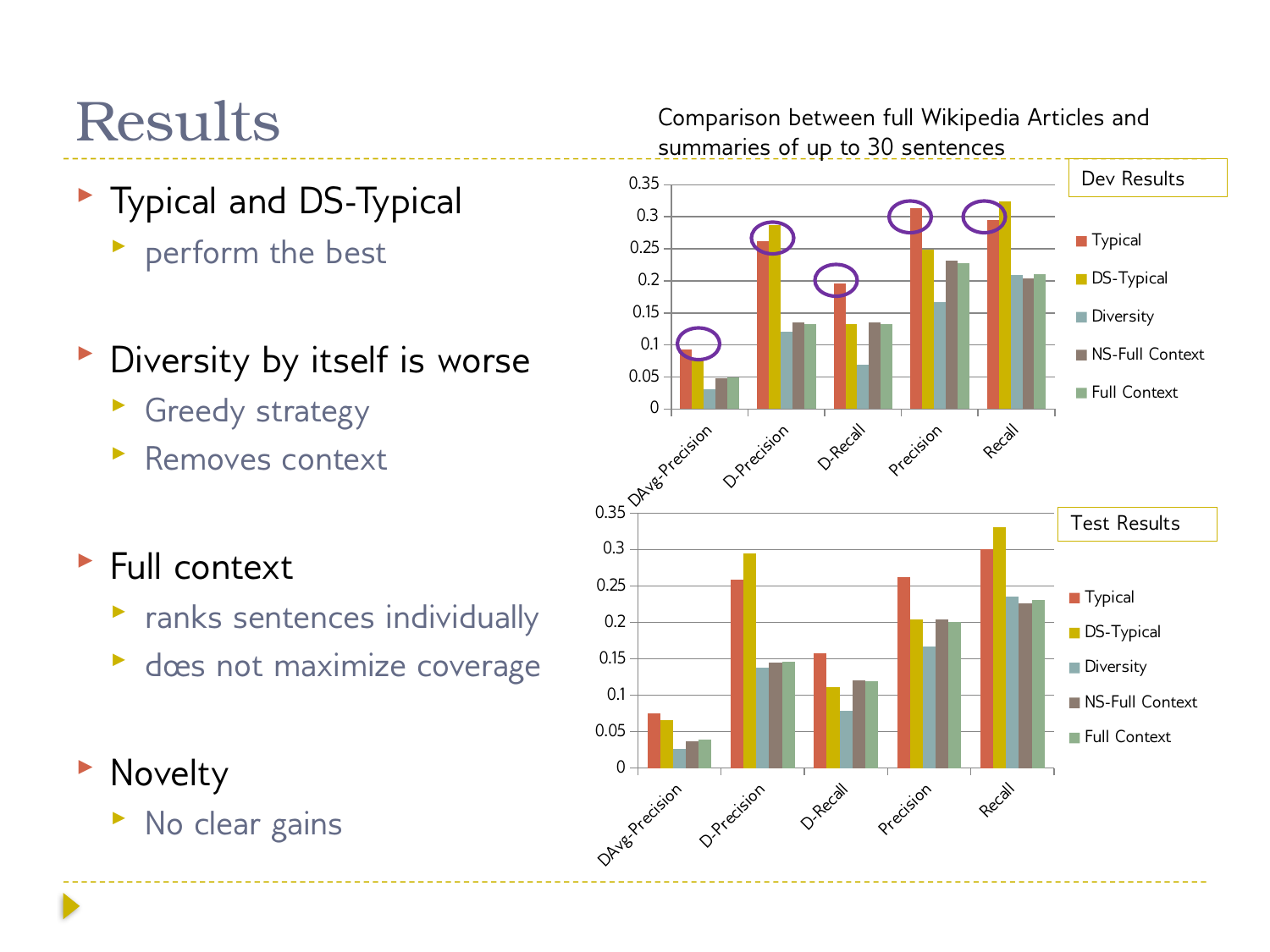

# Results
Comparison between full Wikipedia Articles and summaries of up to 30 sentences
Dev Results
Typical and DS-Typical
perform the best

Diversity by itself is worse
Greedy strategy
Removes context

Full context
ranks sentences individually
does not maximize coverage

Novelty
No clear gains

### Chart

| Category | Typical | DS-Typical | Diversity | NS-Full Context | Full Context |
|---|---|---|---|---|---|
| DAvg-Precision | 0.0929040587618837 | 0.0752631887452664 | 0.031019641371921 | 0.0483702647635683 | 0.0490000000000001 |
| D-Precision | 0.26229830460703 | 0.287338055434418 | 0.120874652838275 | 0.134780820628647 | 0.132394588744589 |
| D-Recall | 0.196286216813324 | 0.132411364980166 | 0.0685275386154378 | 0.135483923894184 | 0.132896144311907 |
| Precision | 0.313597202078448 | 0.248173274739743 | 0.166458983631396 | 0.232190798482 | 0.227085037921383 |
| Recall | 0.294732215355984 | 0.324198470074456 | 0.209821605551765 | 0.204060711725086 | 0.210248414442982 |

### Chart

| Category | Typical | DS-Typical | Diversity | NS-Full Context | Full Context |
|---|---|---|---|---|---|
| DAvg-Precision | 0.0744905082433171 | 0.0656814286081543 | 0.0262725087790538 | 0.0372080194032284 | 0.0385776427849095 |
| D-Precision | 0.258634739393696 | 0.294724000165933 | 0.137540358574517 | 0.144923709194468 | 0.145658211375021 |
| D-Recall | 0.157352153778363 | 0.111426087453808 | 0.0787400705030012 | 0.120189696210746 | 0.119446031895875 |
| Precision | 0.262116271992876 | 0.203730517944123 | 0.167088743605568 | 0.203649945871472 | 0.200945886398838 |
| Recall | 0.300713963639126 | 0.331495406087859 | 0.235990949219207 | 0.226796878397445 | 0.231289752567566 |